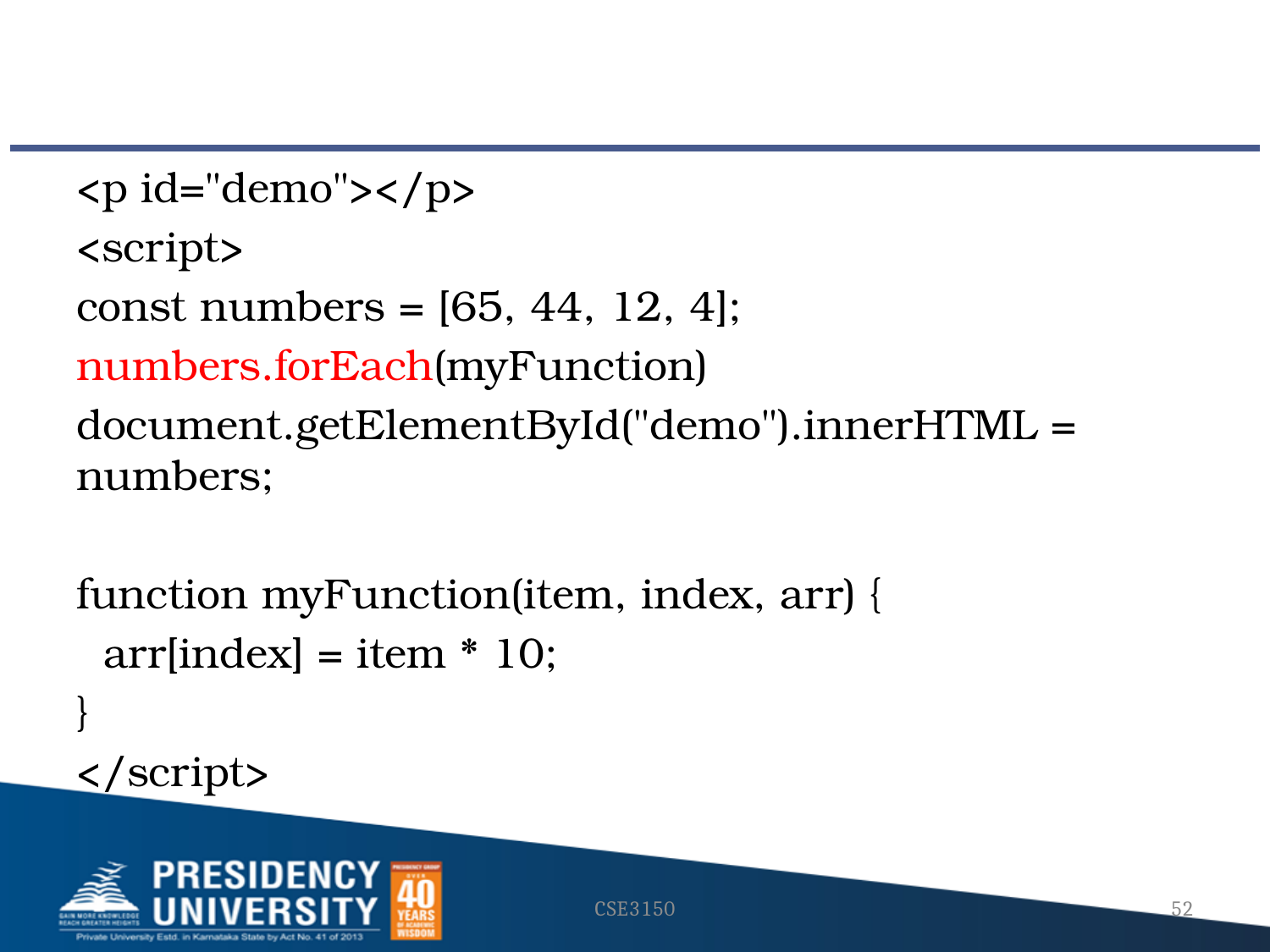

#
<p id="demo"></p>
<script>
const numbers = [65, 44, 12, 4];
numbers.forEach(myFunction)
document.getElementById("demo").innerHTML = numbers;

function myFunction(item, index, arr) {
  arr[index] = item * 10;
}
</script>
CSE3150
52